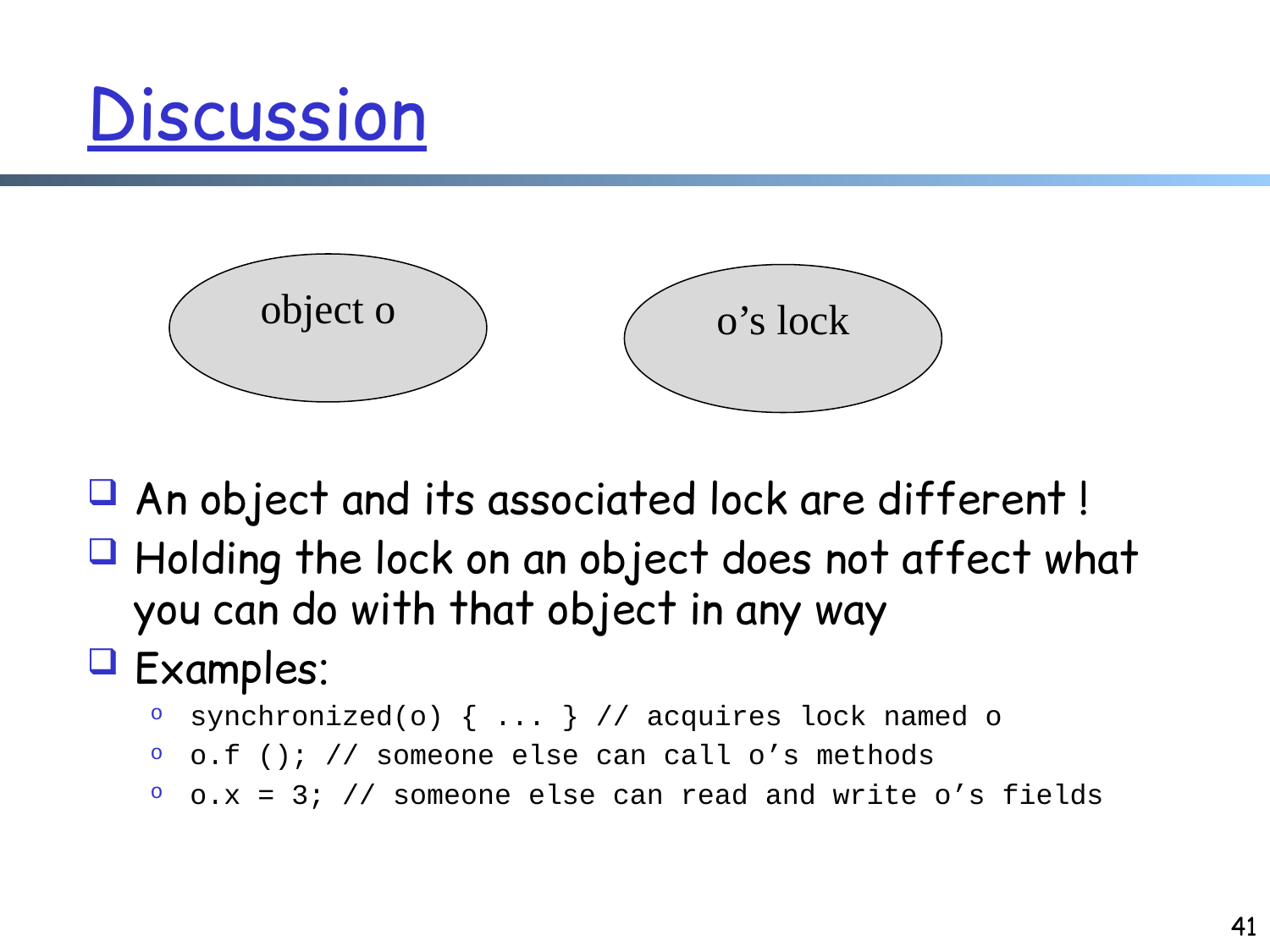

# Discussion
object o
o’s lock
An object and its associated lock are different !
Holding the lock on an object does not affect what you can do with that object in any way
Examples:
synchronized(o) { ... } // acquires lock named o
o.f (); // someone else can call o’s methods
o.x = 3; // someone else can read and write o’s fields
41